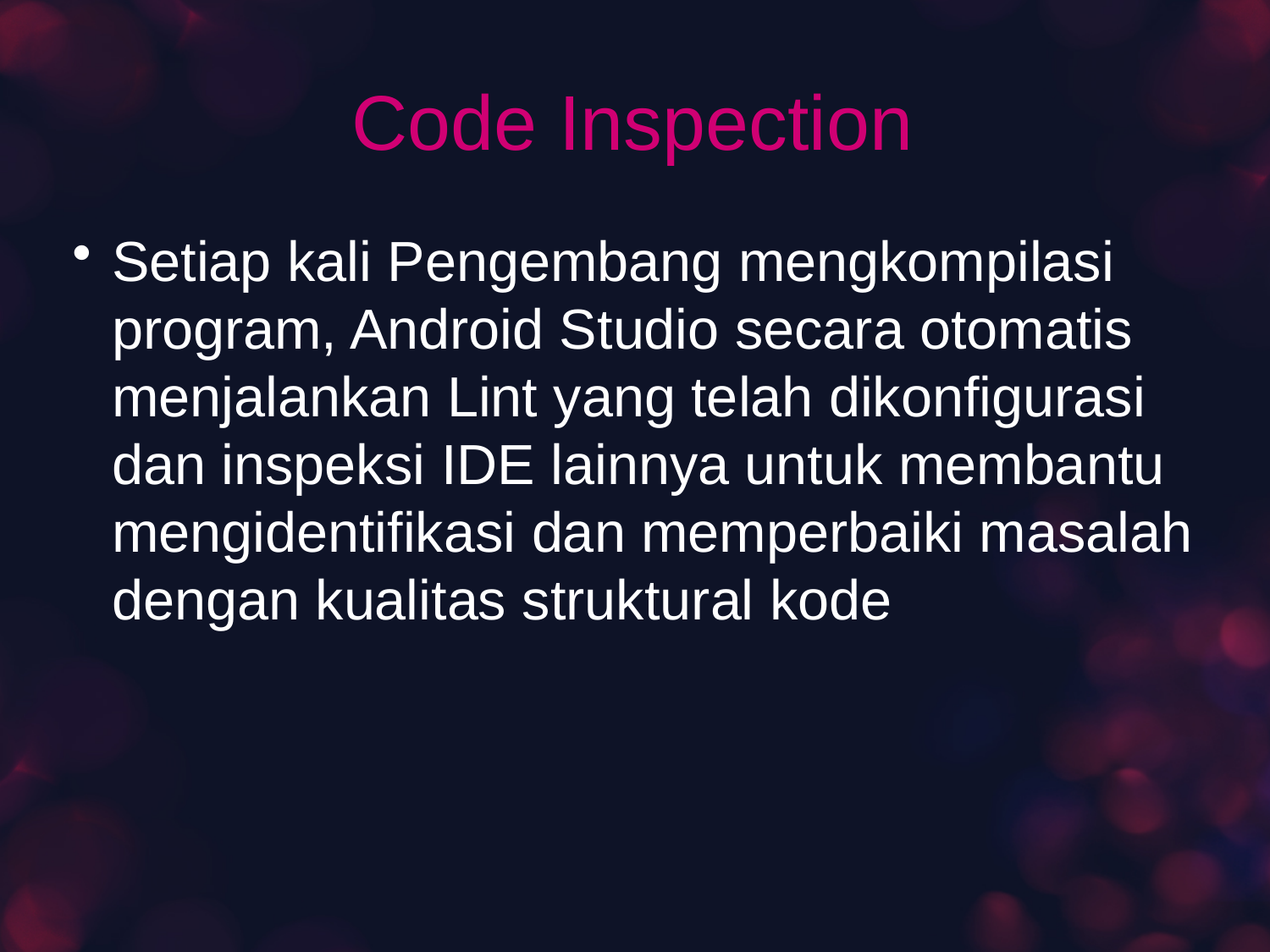

# Code Inspection
Setiap kali Pengembang mengkompilasi program, Android Studio secara otomatis menjalankan Lint yang telah dikonfigurasi dan inspeksi IDE lainnya untuk membantu mengidentifikasi dan memperbaiki masalah dengan kualitas struktural kode